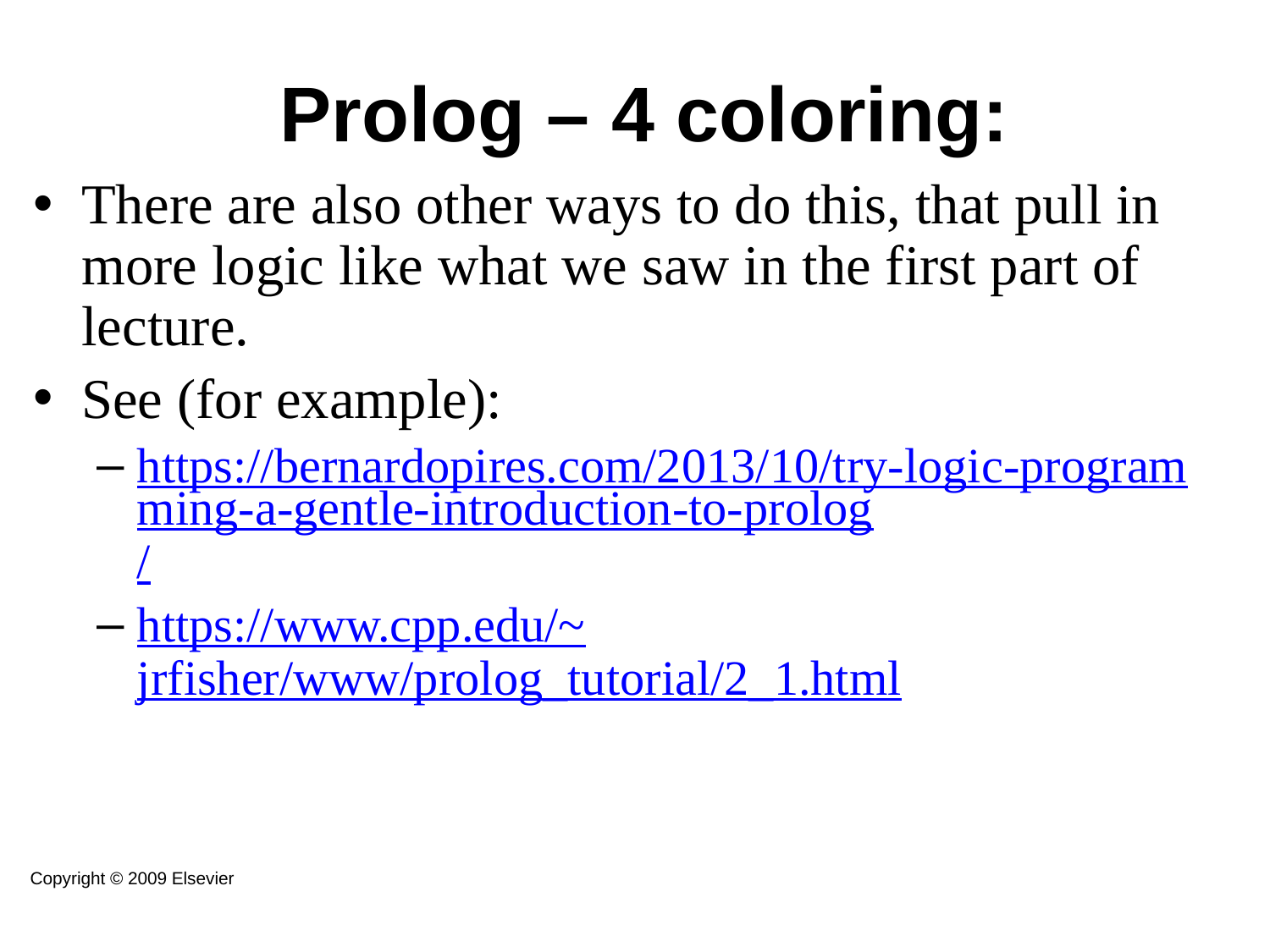

Prolog – 4 coloring:
There are also other ways to do this, that pull in more logic like what we saw in the first part of lecture.
See (for example):
https://bernardopires.com/2013/10/try-logic-programming-a-gentle-introduction-to-prolog/
https://www.cpp.edu/~jrfisher/www/prolog_tutorial/2_1.html
Copyright © 2009 Elsevier